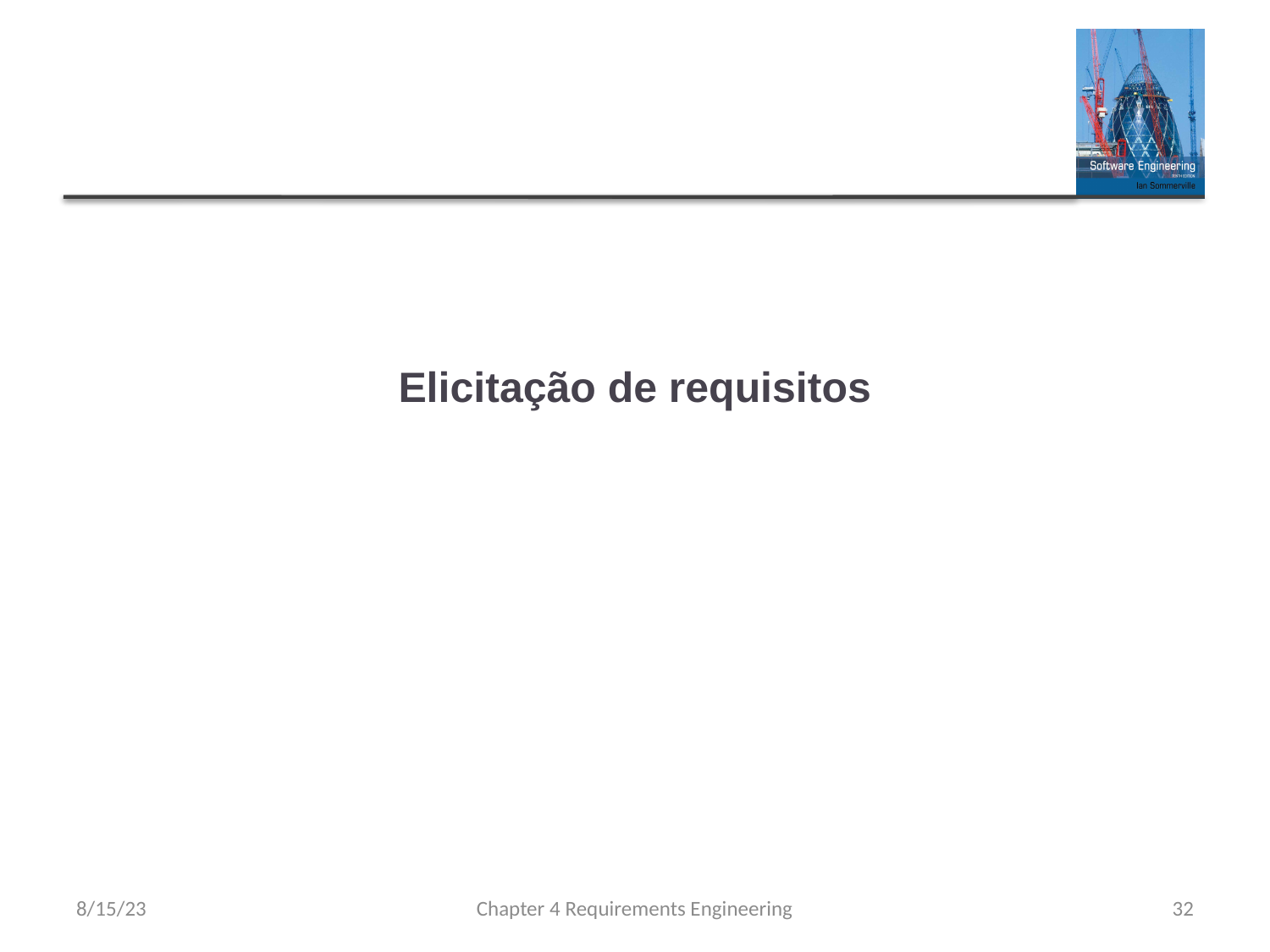

# Elicitação de requisitos
8/15/23
Chapter 4 Requirements Engineering
32